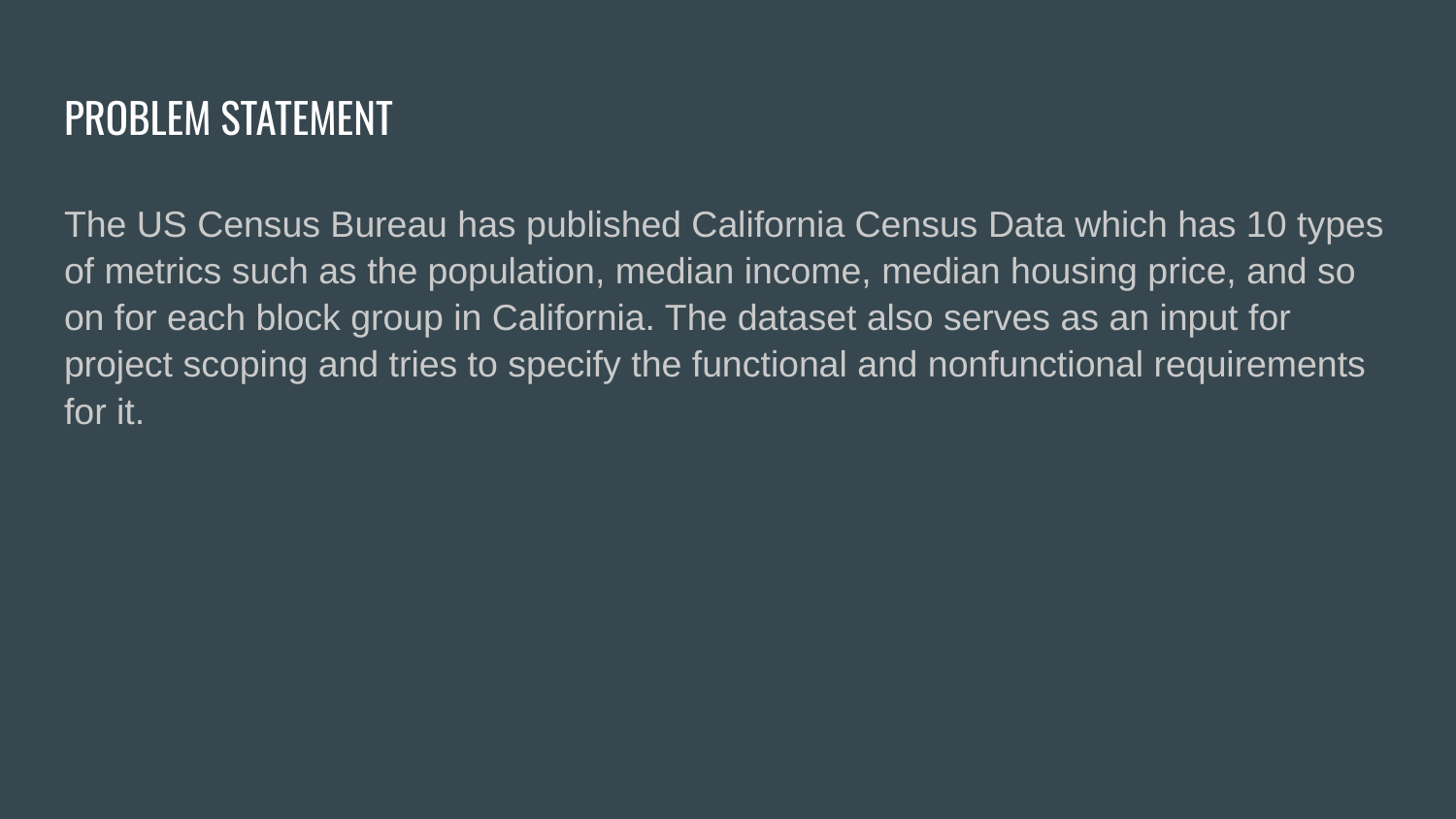

# PROBLEM STATEMENT
The US Census Bureau has published California Census Data which has 10 types of metrics such as the population, median income, median housing price, and so on for each block group in California. The dataset also serves as an input for project scoping and tries to specify the functional and nonfunctional requirements for it.